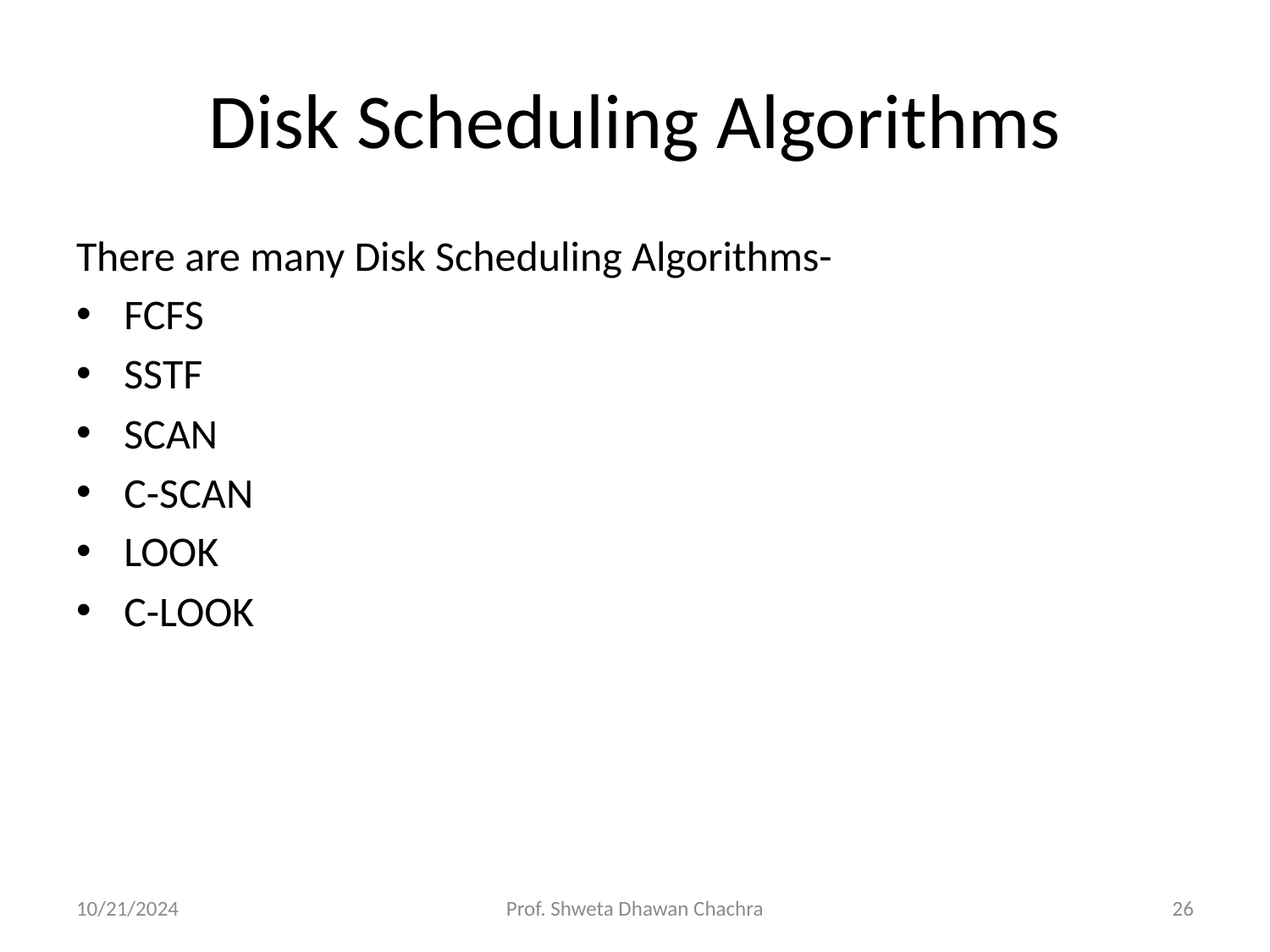

# Disk Scheduling Algorithms
There are many Disk Scheduling Algorithms-
FCFS
SSTF
SCAN
C-SCAN
LOOK
C-LOOK

10/21/2024
Prof. Shweta Dhawan Chachra
26